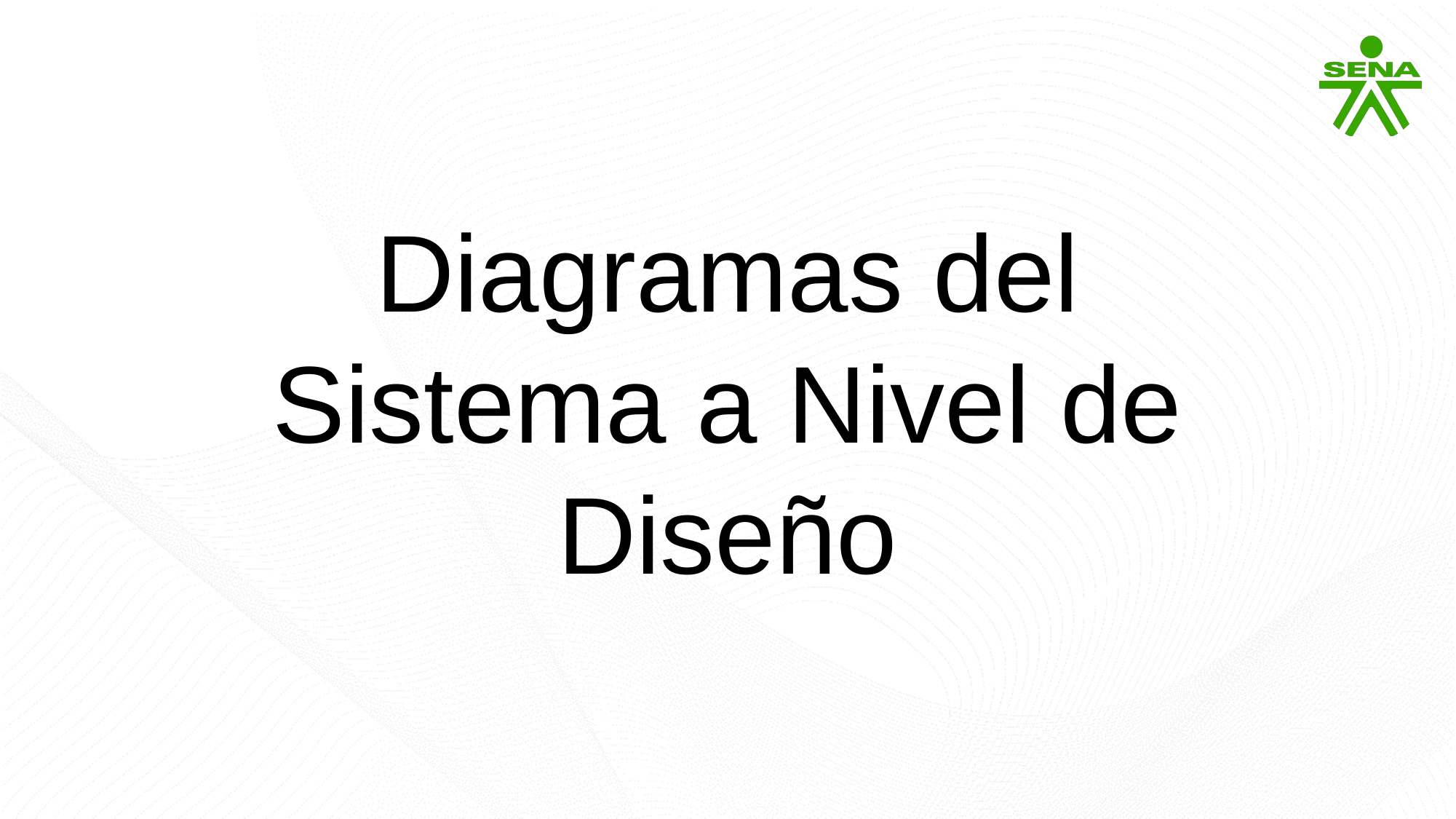

Diagramas del Sistema a Nivel de Diseño